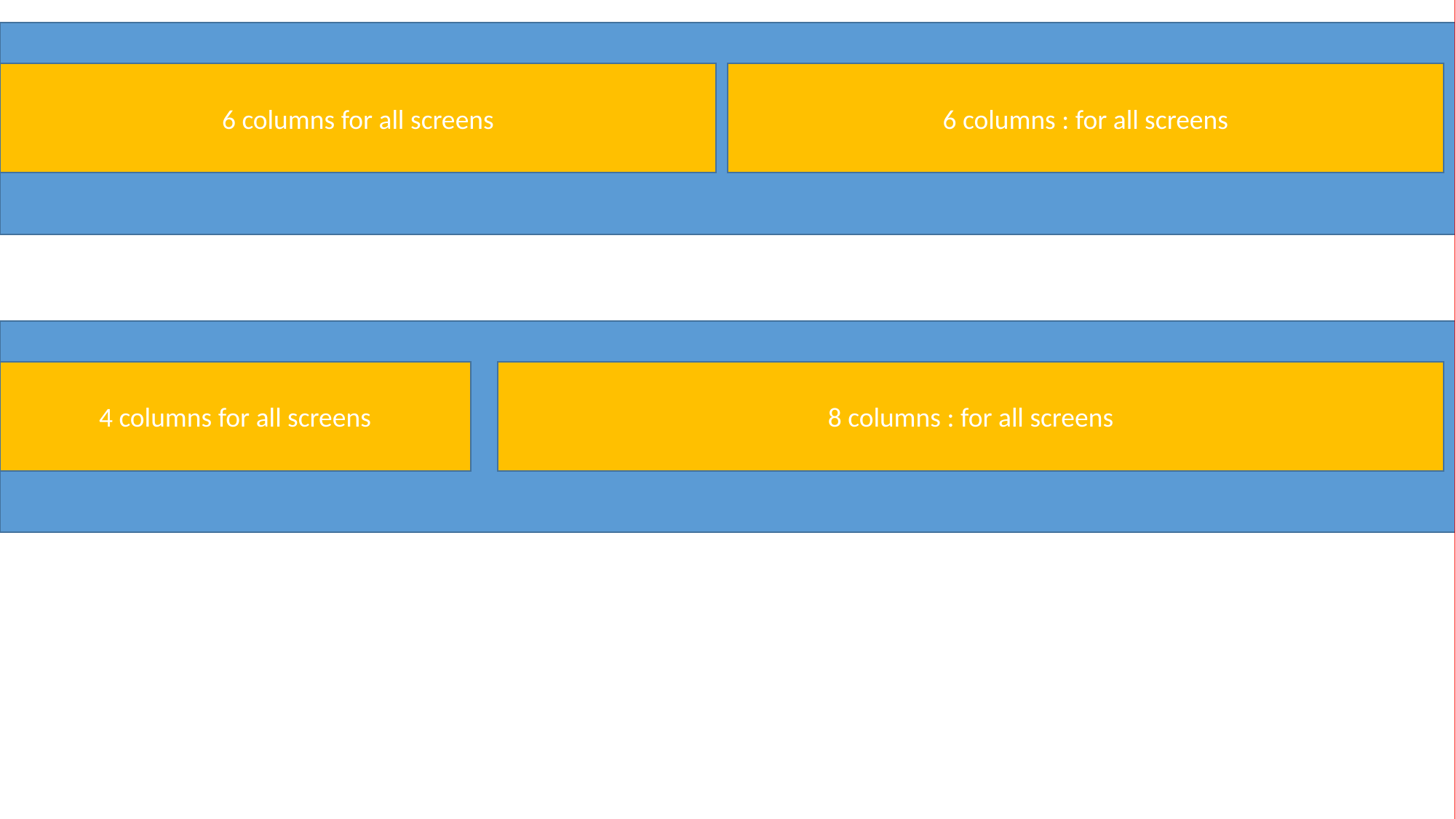

Div container
	contains set of rows

6 columns for all screens
6 columns : for all screens

4 columns for all screens
8 columns : for all screens
Container
Container-fluid